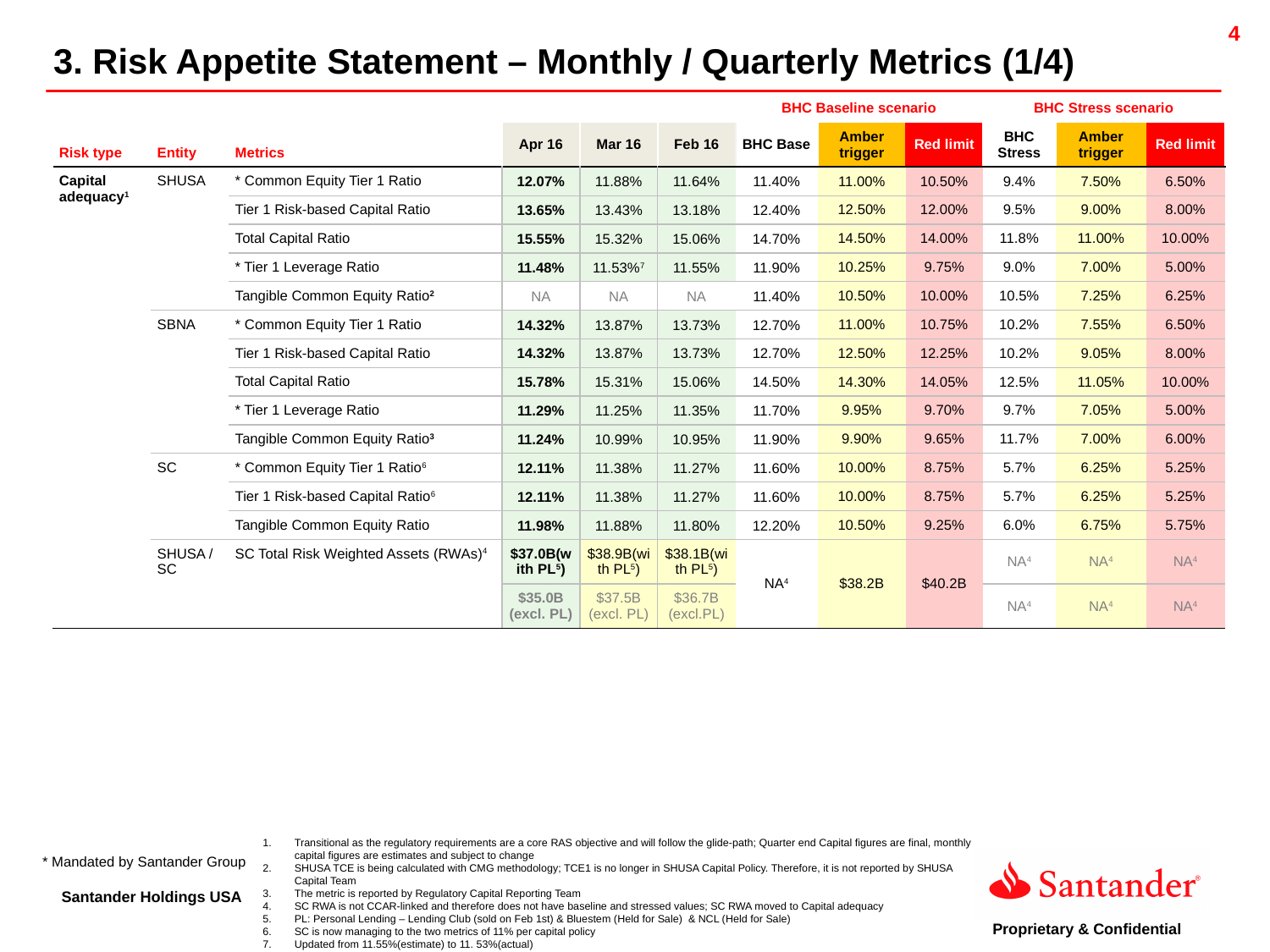

3. Risk Appetite Statement – Monthly / Quarterly Metrics (1/4)
|  |  |  |  |  |  |  |  |  |  |  |  |
| --- | --- | --- | --- | --- | --- | --- | --- | --- | --- | --- | --- |
| Risk type | Entity | Metrics |  |  |  | BHC Baseline scenario |  |  | BHC Stress scenario |  |  |
|  |  |  | Apr 16 | Mar 16 | Feb 16 | BHC Base | Amber trigger | Red limit | BHC Stress | Amber trigger | Red limit |
| Capital adequacy1 | SHUSA | \* Common Equity Tier 1 Ratio | 12.07% | 11.88% | 11.64% | 11.40% | 11.00% | 10.50% | 9.4% | 7.50% | 6.50% |
|  |  | Tier 1 Risk-based Capital Ratio | 13.65% | 13.43% | 13.18% | 12.40% | 12.50% | 12.00% | 9.5% | 9.00% | 8.00% |
|  |  | Total Capital Ratio | 15.55% | 15.32% | 15.06% | 14.70% | 14.50% | 14.00% | 11.8% | 11.00% | 10.00% |
|  |  | \* Tier 1 Leverage Ratio | 11.48% | 11.53%7 | 11.55% | 11.90% | 10.25% | 9.75% | 9.0% | 7.00% | 5.00% |
|  |  | Tangible Common Equity Ratio2 | NA | NA | NA | 11.40% | 10.50% | 10.00% | 10.5% | 7.25% | 6.25% |
|  | SBNA | \* Common Equity Tier 1 Ratio | 14.32% | 13.87% | 13.73% | 12.70% | 11.00% | 10.75% | 10.2% | 7.55% | 6.50% |
|  |  | Tier 1 Risk-based Capital Ratio | 14.32% | 13.87% | 13.73% | 12.70% | 12.50% | 12.25% | 10.2% | 9.05% | 8.00% |
|  |  | Total Capital Ratio | 15.78% | 15.31% | 15.06% | 14.50% | 14.30% | 14.05% | 12.5% | 11.05% | 10.00% |
|  |  | \* Tier 1 Leverage Ratio | 11.29% | 11.25% | 11.35% | 11.70% | 9.95% | 9.70% | 9.7% | 7.05% | 5.00% |
|  |  | Tangible Common Equity Ratio3 | 11.24% | 10.99% | 10.95% | 11.90% | 9.90% | 9.65% | 11.7% | 7.00% | 6.00% |
|  | SC | \* Common Equity Tier 1 Ratio6 | 12.11% | 11.38% | 11.27% | 11.60% | 10.00% | 8.75% | 5.7% | 6.25% | 5.25% |
|  |  | Tier 1 Risk-based Capital Ratio6 | 12.11% | 11.38% | 11.27% | 11.60% | 10.00% | 8.75% | 5.7% | 6.25% | 5.25% |
|  |  | Tangible Common Equity Ratio | 11.98% | 11.88% | 11.80% | 12.20% | 10.50% | 9.25% | 6.0% | 6.75% | 5.75% |
|  | SHUSA / SC | SC Total Risk Weighted Assets (RWAs)4 | $37.0B(with PL5) | $38.9B(with PL5) | $38.1B(with PL5) | NA4 | $38.2B | $40.2B | NA4 | NA4 | NA4 |
|  |  |  | $35.0B (excl. PL) | $37.5B (excl. PL) | $36.7B (excl.PL) |  |  |  | NA4 | NA4 | NA4 |
Transitional as the regulatory requirements are a core RAS objective and will follow the glide-path; Quarter end Capital figures are final, monthly capital figures are estimates and subject to change
SHUSA TCE is being calculated with CMG methodology; TCE1 is no longer in SHUSA Capital Policy. Therefore, it is not reported by SHUSA Capital Team
The metric is reported by Regulatory Capital Reporting Team
SC RWA is not CCAR-linked and therefore does not have baseline and stressed values; SC RWA moved to Capital adequacy
PL: Personal Lending – Lending Club (sold on Feb 1st) & Bluestem (Held for Sale)  & NCL (Held for Sale)
SC is now managing to the two metrics of 11% per capital policy
Updated from 11.55%(estimate) to 11. 53%(actual)
* Mandated by Santander Group